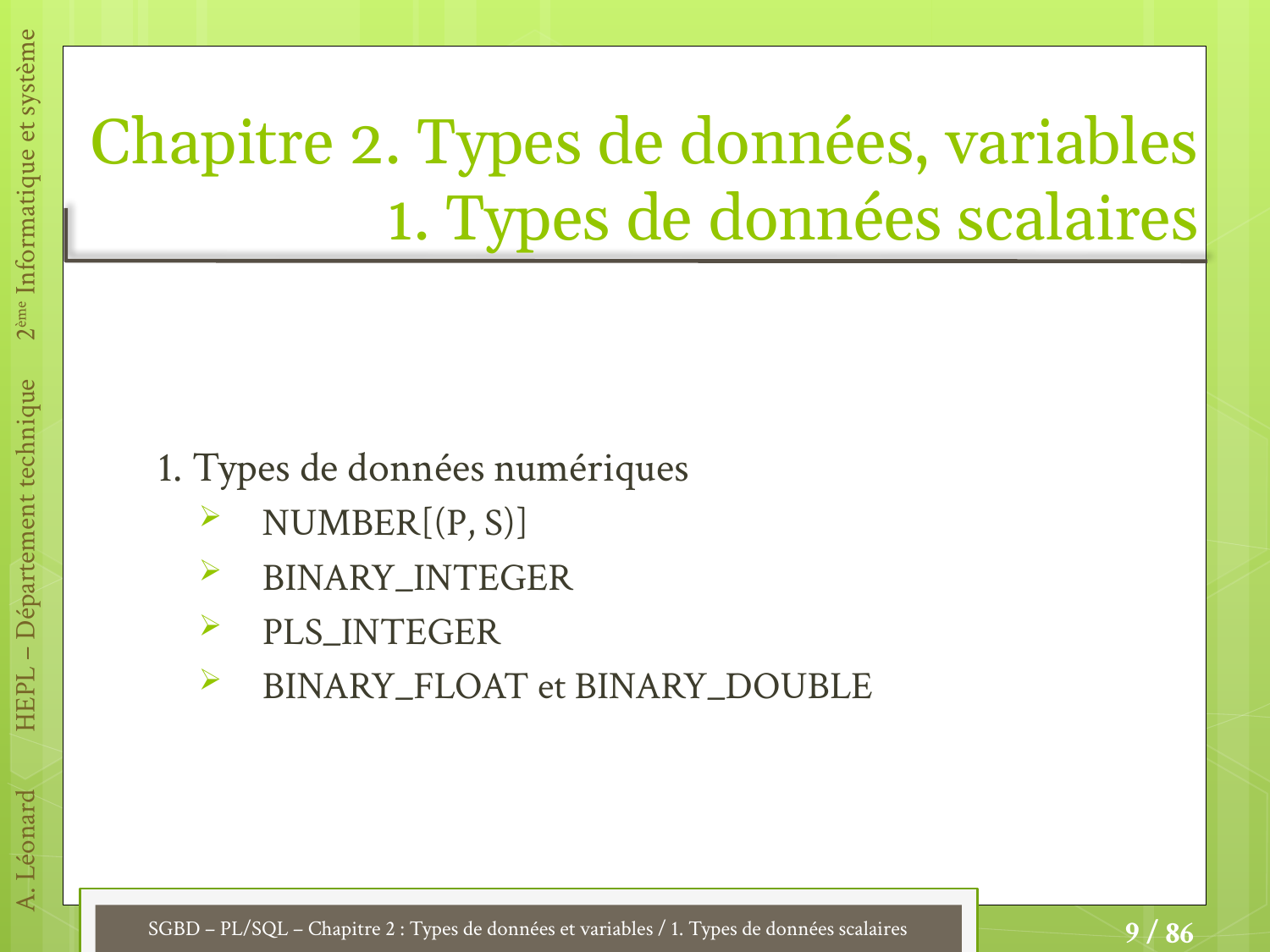

# Chapitre 2. Types de données, variables 1. Types de données scalaires
1. Types de données numériques
NUMBER[(P, S)]
BINARY_INTEGER
PLS_INTEGER
BINARY_FLOAT et BINARY_DOUBLE
SGBD – PL/SQL – Chapitre 2 : Types de données et variables / 1. Types de données scalaires